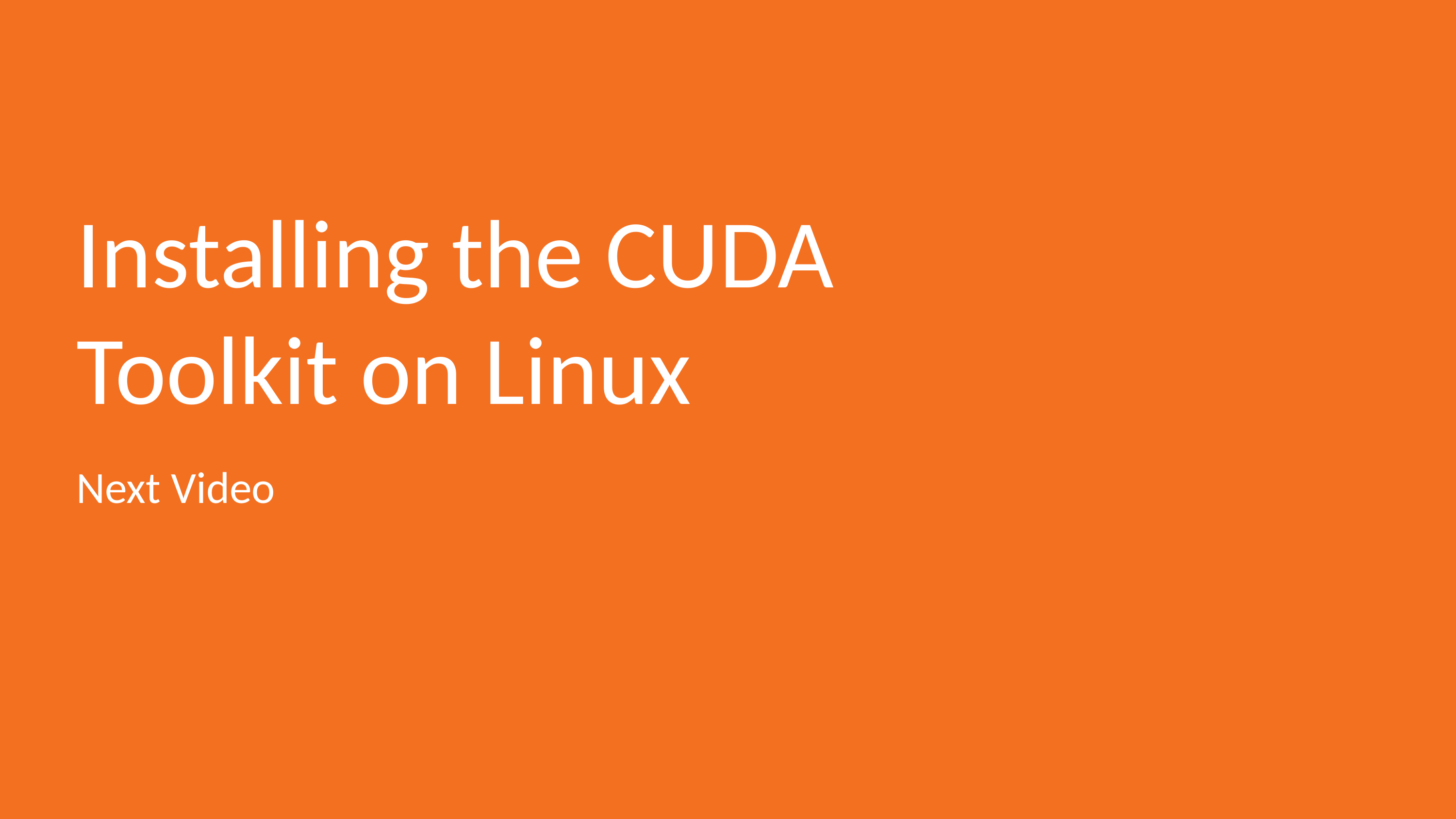

# Installing the CUDA Toolkit on Linux
Next Video